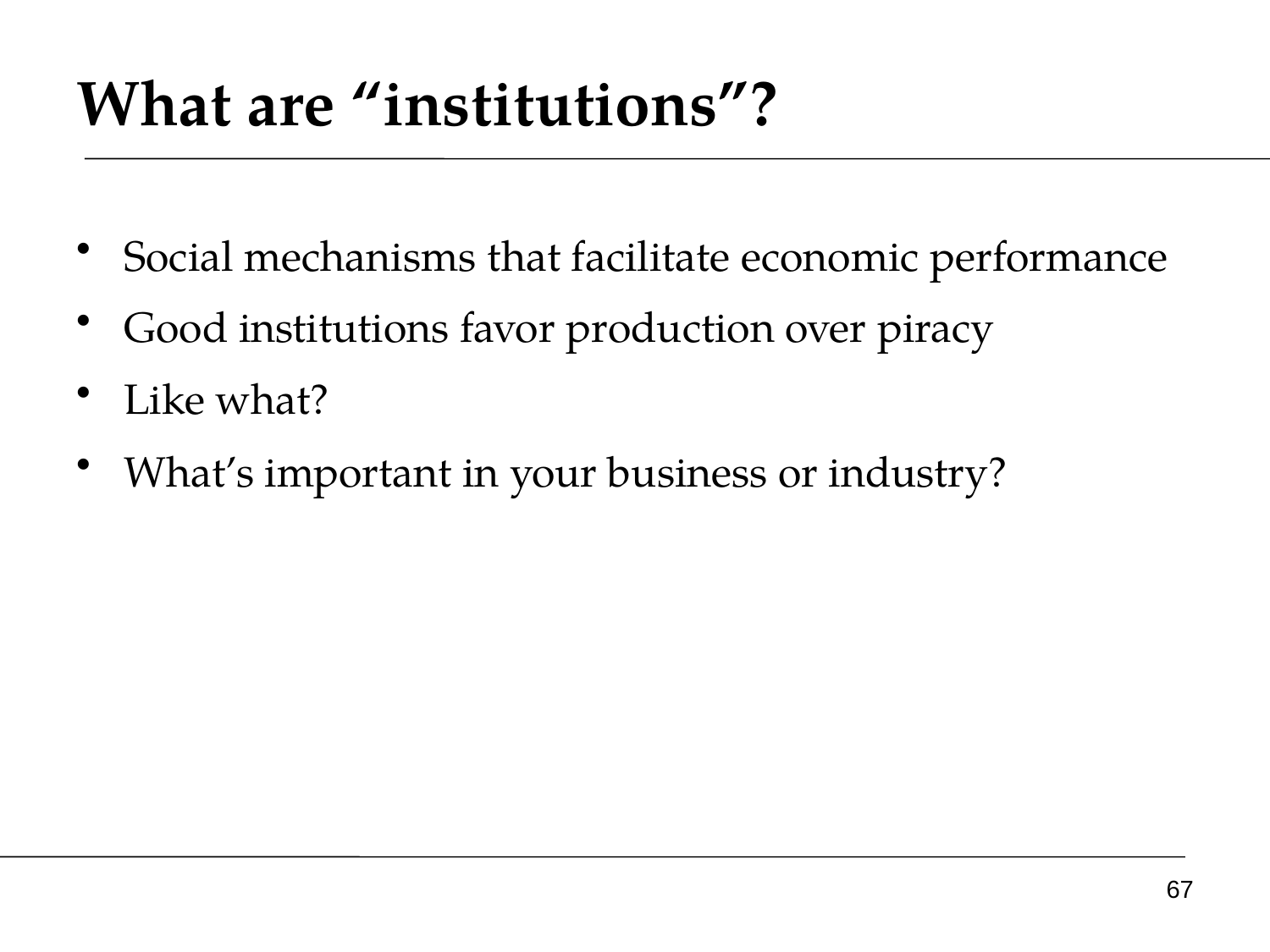

# What are “institutions”?
Social mechanisms that facilitate economic performance
Good institutions favor production over piracy
Like what?
What’s important in your business or industry?
67